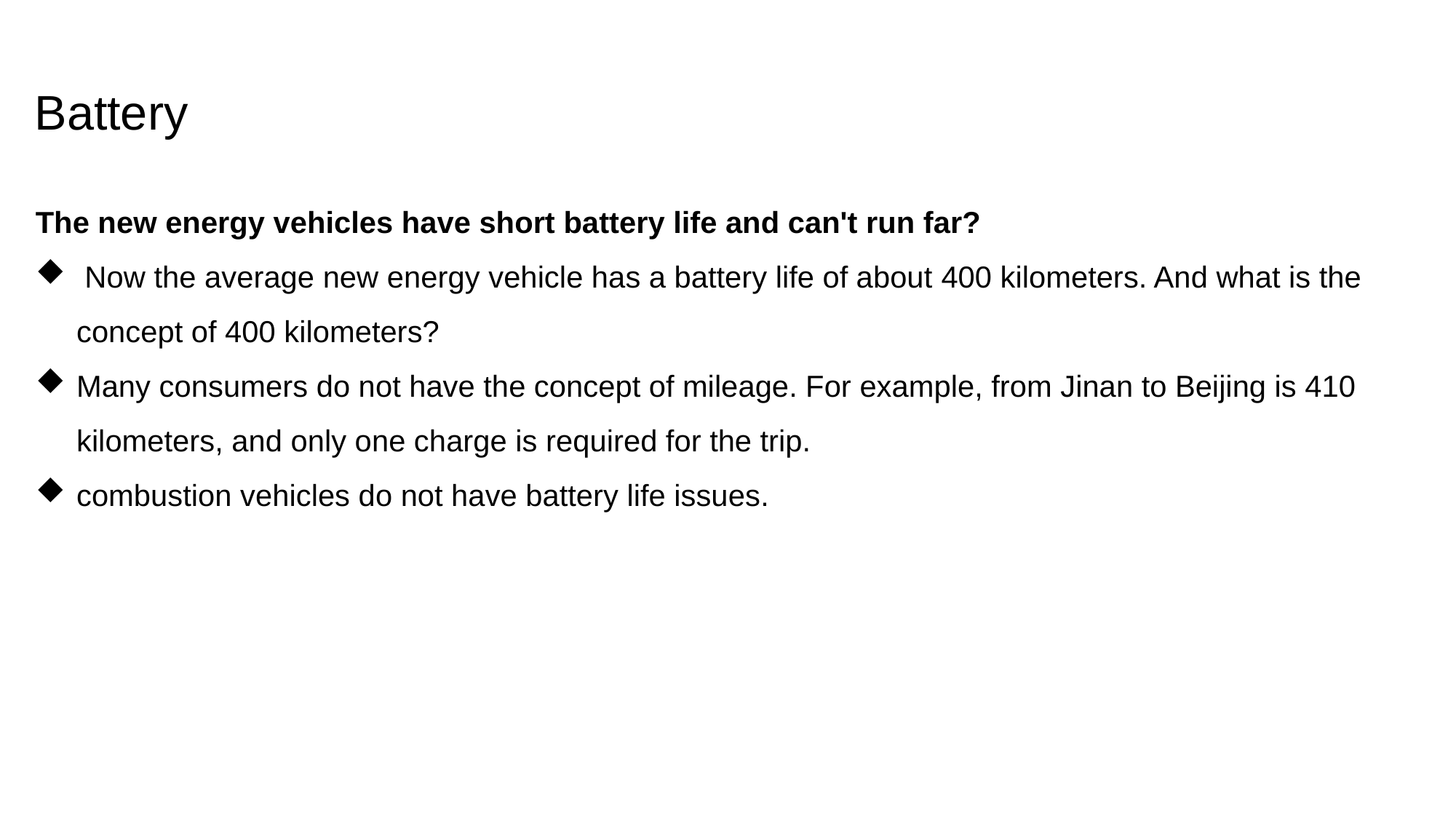

Battery
The new energy vehicles have short battery life and can't run far?
 Now the average new energy vehicle has a battery life of about 400 kilometers. And what is the concept of 400 kilometers?
Many consumers do not have the concept of mileage. For example, from Jinan to Beijing is 410 kilometers, and only one charge is required for the trip.
combustion vehicles do not have battery life issues.